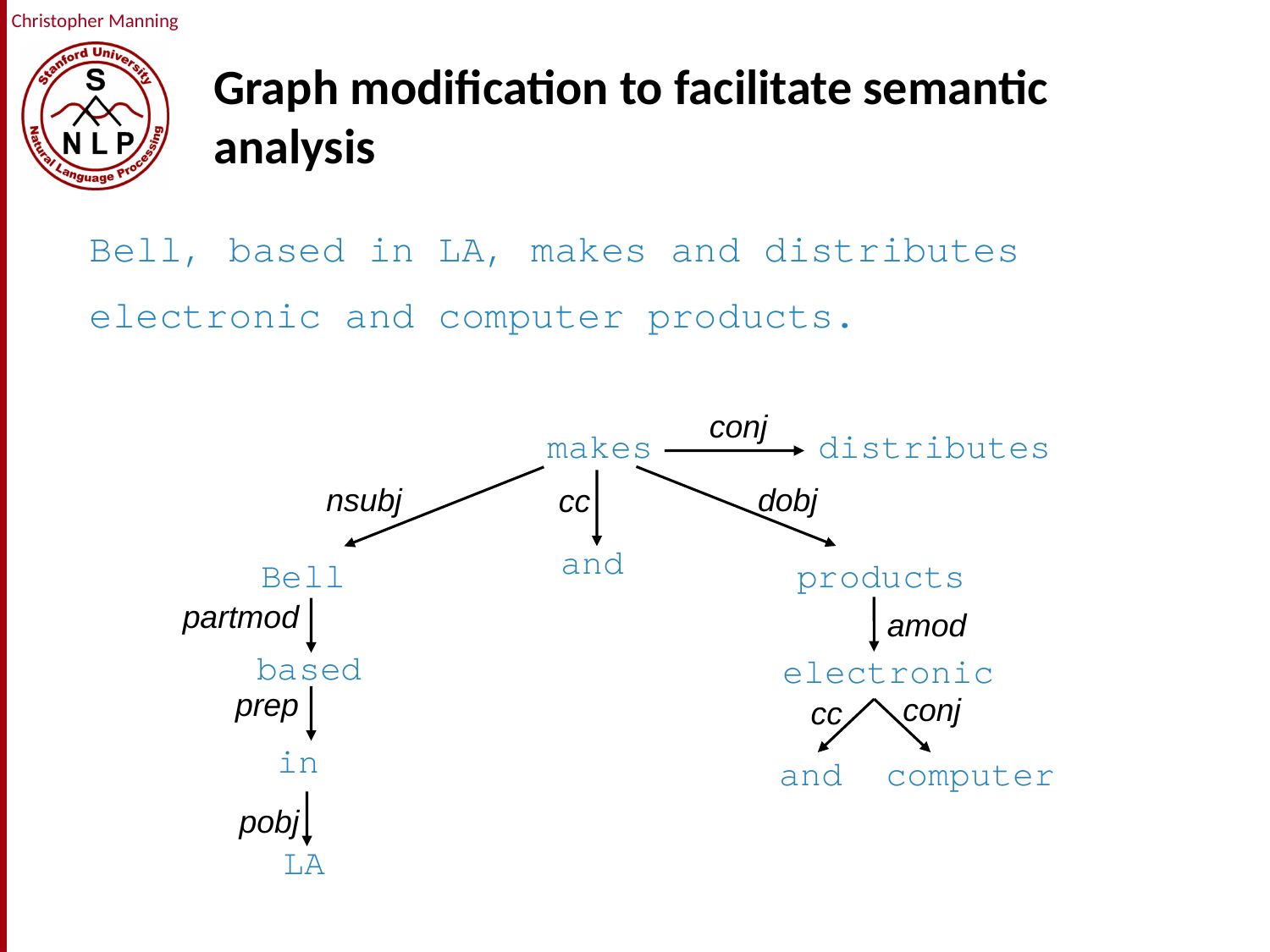

# Graph modification to facilitate semantic analysis
Bell, based in LA, makes and distributes
electronic and computer products.

conj
distributes
makes

nsubj
dobj
cc
and
Bell
products

amod
electronic
conj

computer
cc

and
partmod

based
prep

in

pobj
LA